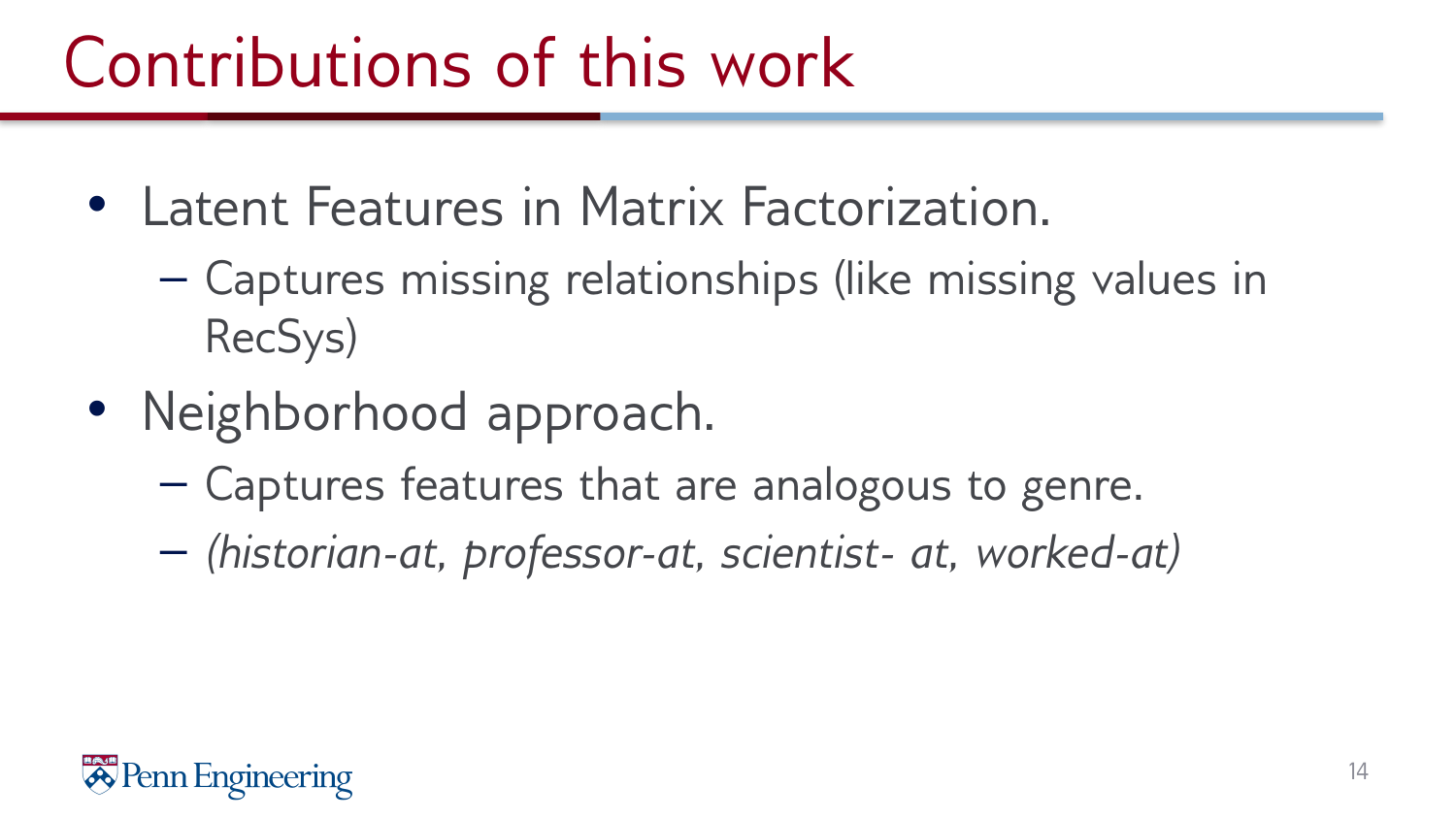

# Contributions of this work
Latent Features in Matrix Factorization.
Captures missing relationships (like missing values in RecSys)
Neighborhood approach.
Captures features that are analogous to genre.
(historian-at, professor-at, scientist- at, worked-at)

14